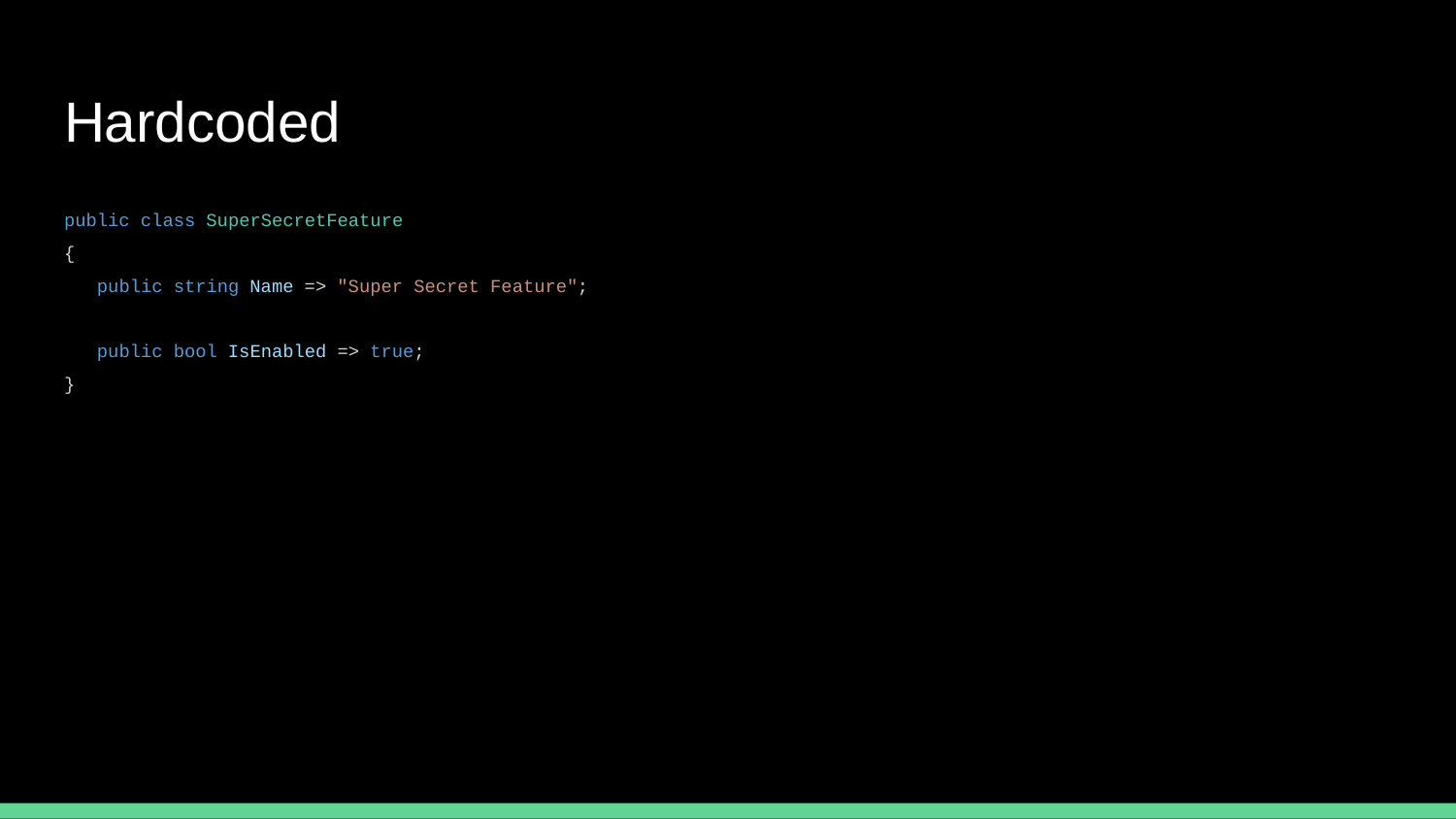

# Hardcoded
public class SuperSecretFeature
{
   public string Name => "Super Secret Feature";

   public bool IsEnabled => true;
}